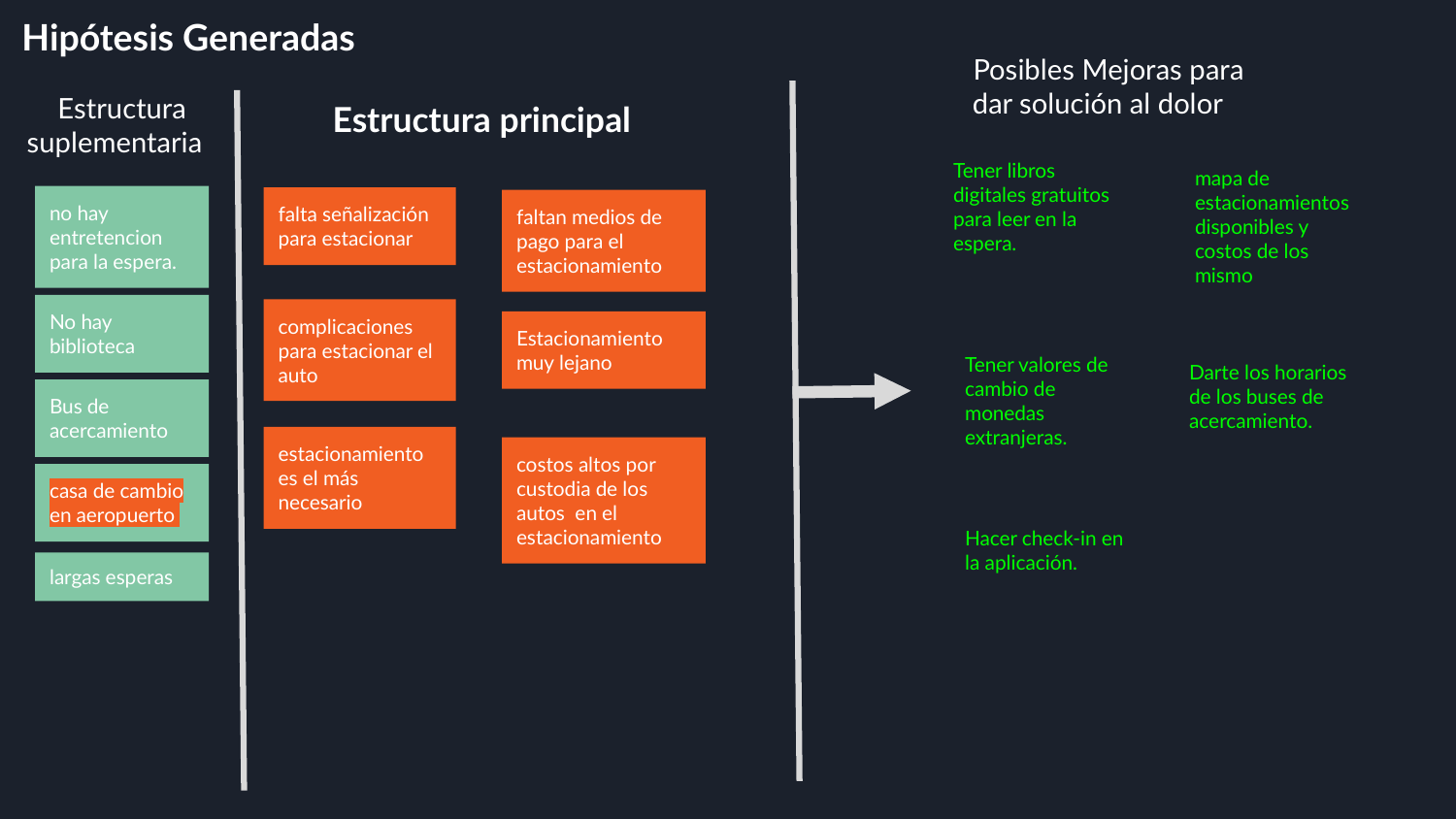

Hipótesis Generadas
Posibles Mejoras para dar solución al dolor
Estructura suplementaria
Estructura principal
Tener libros digitales gratuitos para leer en la espera.
mapa de estacionamientos disponibles y costos de los mismo
no hay entretencion para la espera.
falta señalización para estacionar
faltan medios de pago para el estacionamiento
No hay biblioteca
complicaciones para estacionar el auto
Estacionamiento muy lejano
Tener valores de cambio de monedas extranjeras.
Darte los horarios de los buses de acercamiento.
Bus de acercamiento
estacionamiento es el más necesario
costos altos por custodia de los autos  en el estacionamiento
casa de cambio en aeropuerto
Hacer check-in en la aplicación.
largas esperas